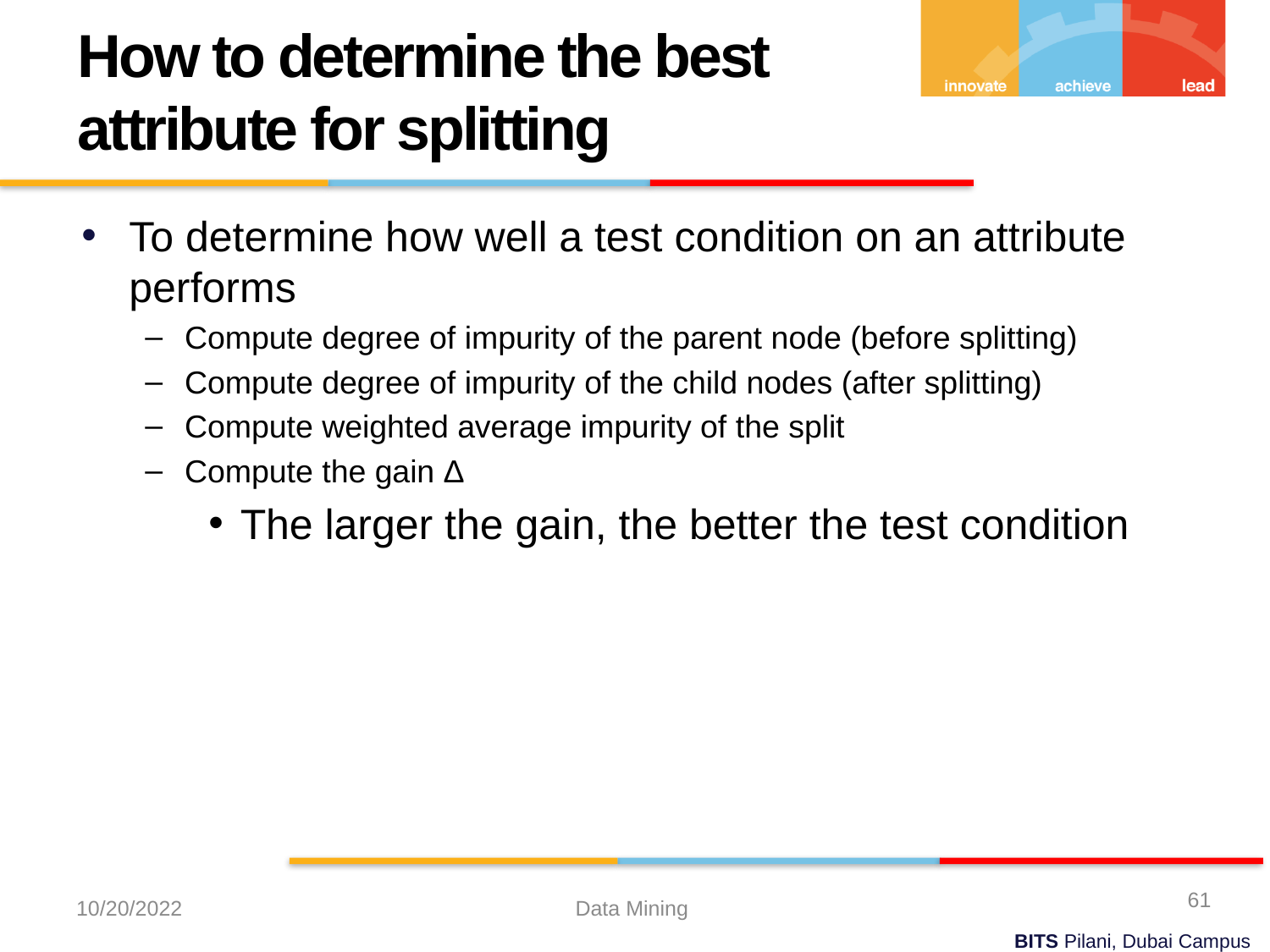

How to determine the best attribute for splitting
To determine how well a test condition on an attribute performs
Compute degree of impurity of the parent node (before splitting)
Compute degree of impurity of the child nodes (after splitting)
Compute weighted average impurity of the split
Compute the gain Δ
The larger the gain, the better the test condition

61
10/20/2022
Data Mining